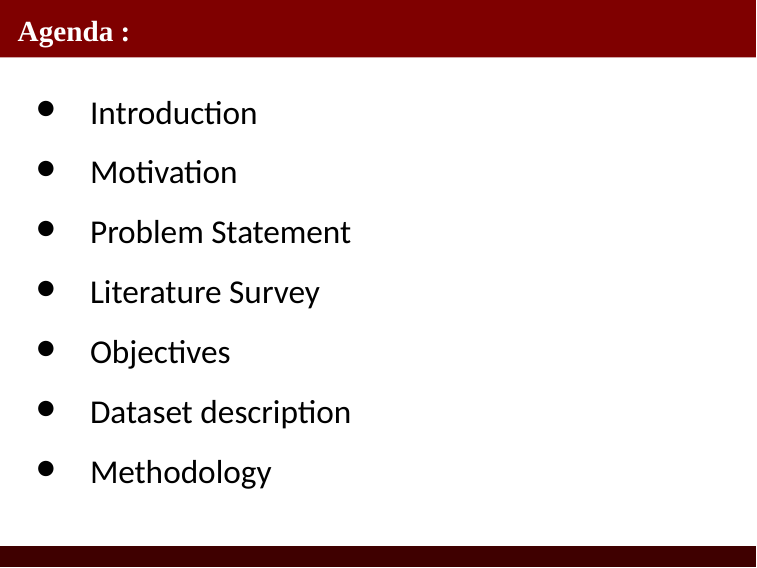

# Agenda :
Introduction
Motivation
Problem Statement
Literature Survey
Objectives
Dataset description
Methodology

KLE Tech. Univ.’s Dr. MSSCET
2/13